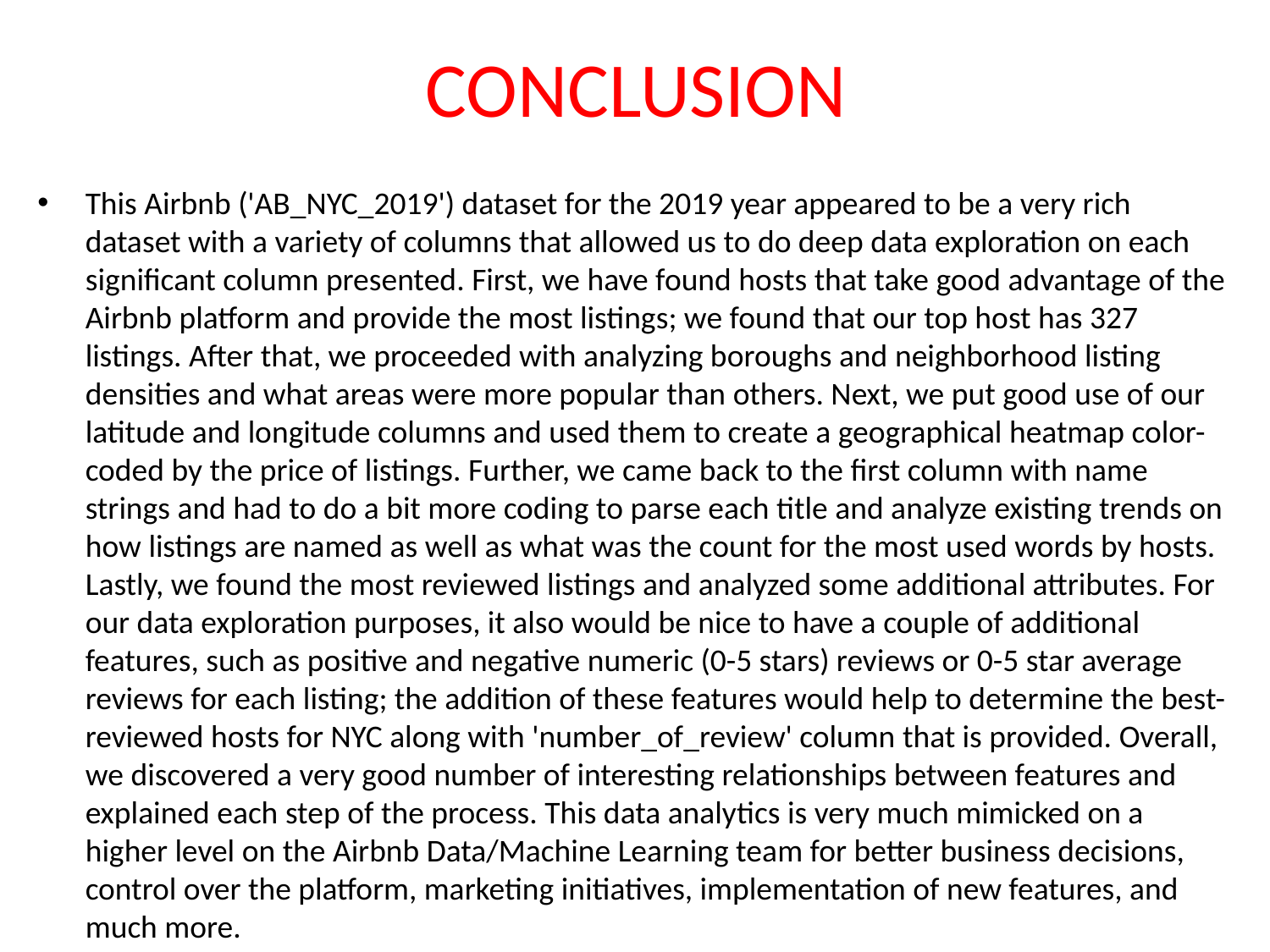

# CONCLUSION
This Airbnb ('AB_NYC_2019') dataset for the 2019 year appeared to be a very rich dataset with a variety of columns that allowed us to do deep data exploration on each significant column presented. First, we have found hosts that take good advantage of the Airbnb platform and provide the most listings; we found that our top host has 327 listings. After that, we proceeded with analyzing boroughs and neighborhood listing densities and what areas were more popular than others. Next, we put good use of our latitude and longitude columns and used them to create a geographical heatmap color-coded by the price of listings. Further, we came back to the first column with name strings and had to do a bit more coding to parse each title and analyze existing trends on how listings are named as well as what was the count for the most used words by hosts. Lastly, we found the most reviewed listings and analyzed some additional attributes. For our data exploration purposes, it also would be nice to have a couple of additional features, such as positive and negative numeric (0-5 stars) reviews or 0-5 star average reviews for each listing; the addition of these features would help to determine the best-reviewed hosts for NYC along with 'number_of_review' column that is provided. Overall, we discovered a very good number of interesting relationships between features and explained each step of the process. This data analytics is very much mimicked on a higher level on the Airbnb Data/Machine Learning team for better business decisions, control over the platform, marketing initiatives, implementation of new features, and much more.